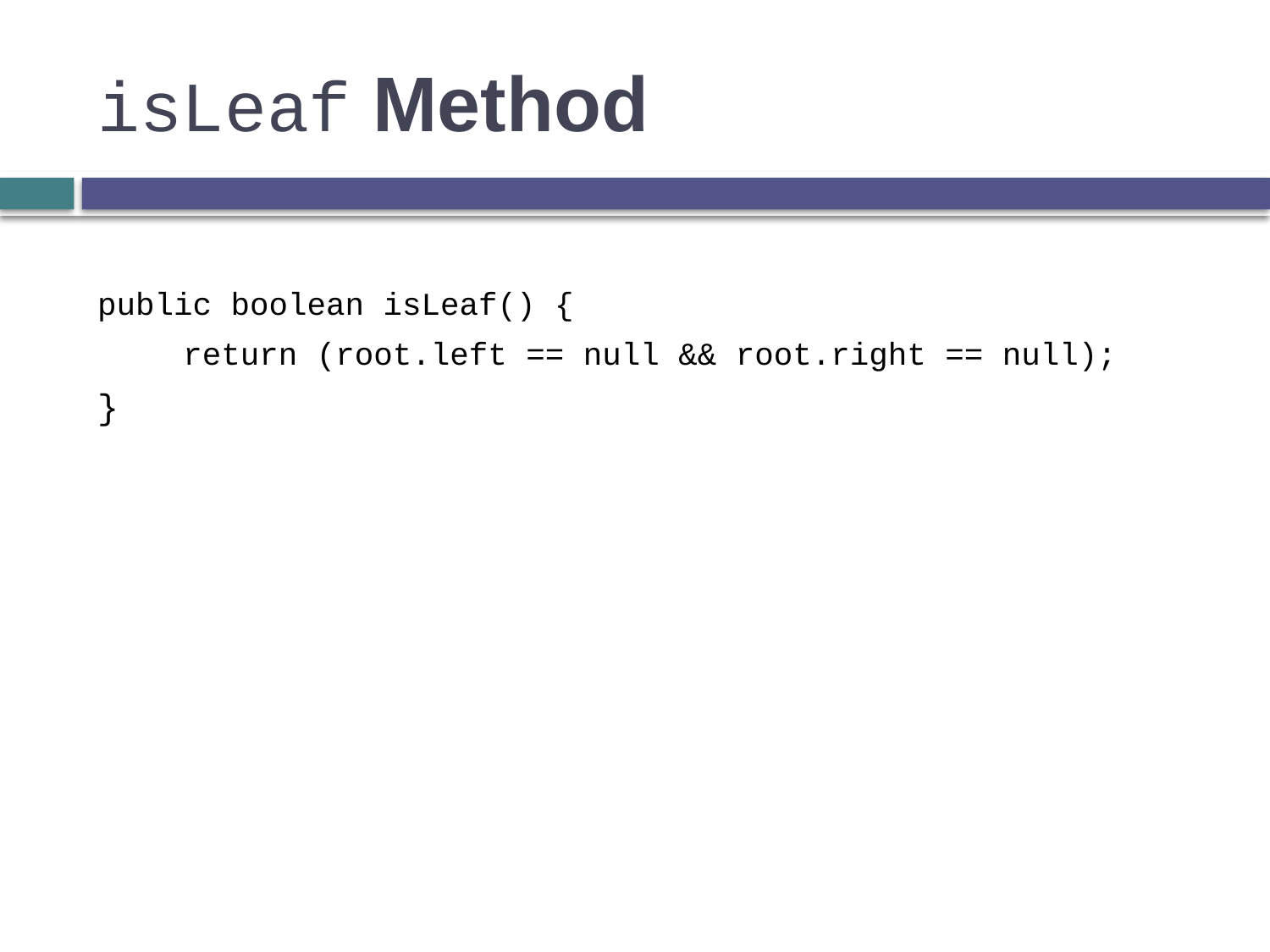

# isLeaf Method

public boolean isLeaf() {
  return (root.left == null && root.right == null);
}